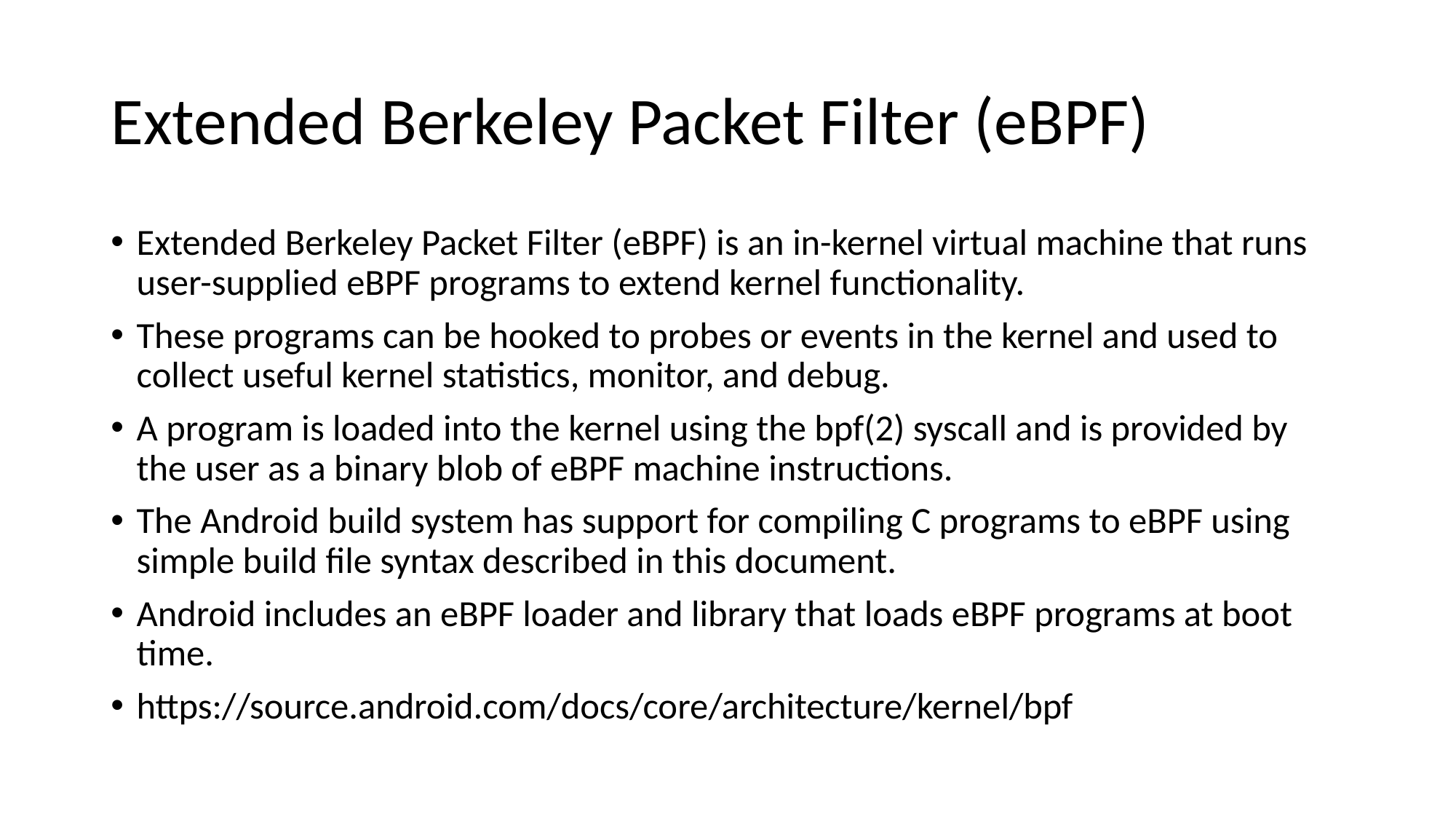

# Extended Berkeley Packet Filter (eBPF)
Extended Berkeley Packet Filter (eBPF) is an in-kernel virtual machine that runs user-supplied eBPF programs to extend kernel functionality.
These programs can be hooked to probes or events in the kernel and used to collect useful kernel statistics, monitor, and debug.
A program is loaded into the kernel using the bpf(2) syscall and is provided by the user as a binary blob of eBPF machine instructions.
The Android build system has support for compiling C programs to eBPF using simple build file syntax described in this document.
Android includes an eBPF loader and library that loads eBPF programs at boot time.
https://source.android.com/docs/core/architecture/kernel/bpf